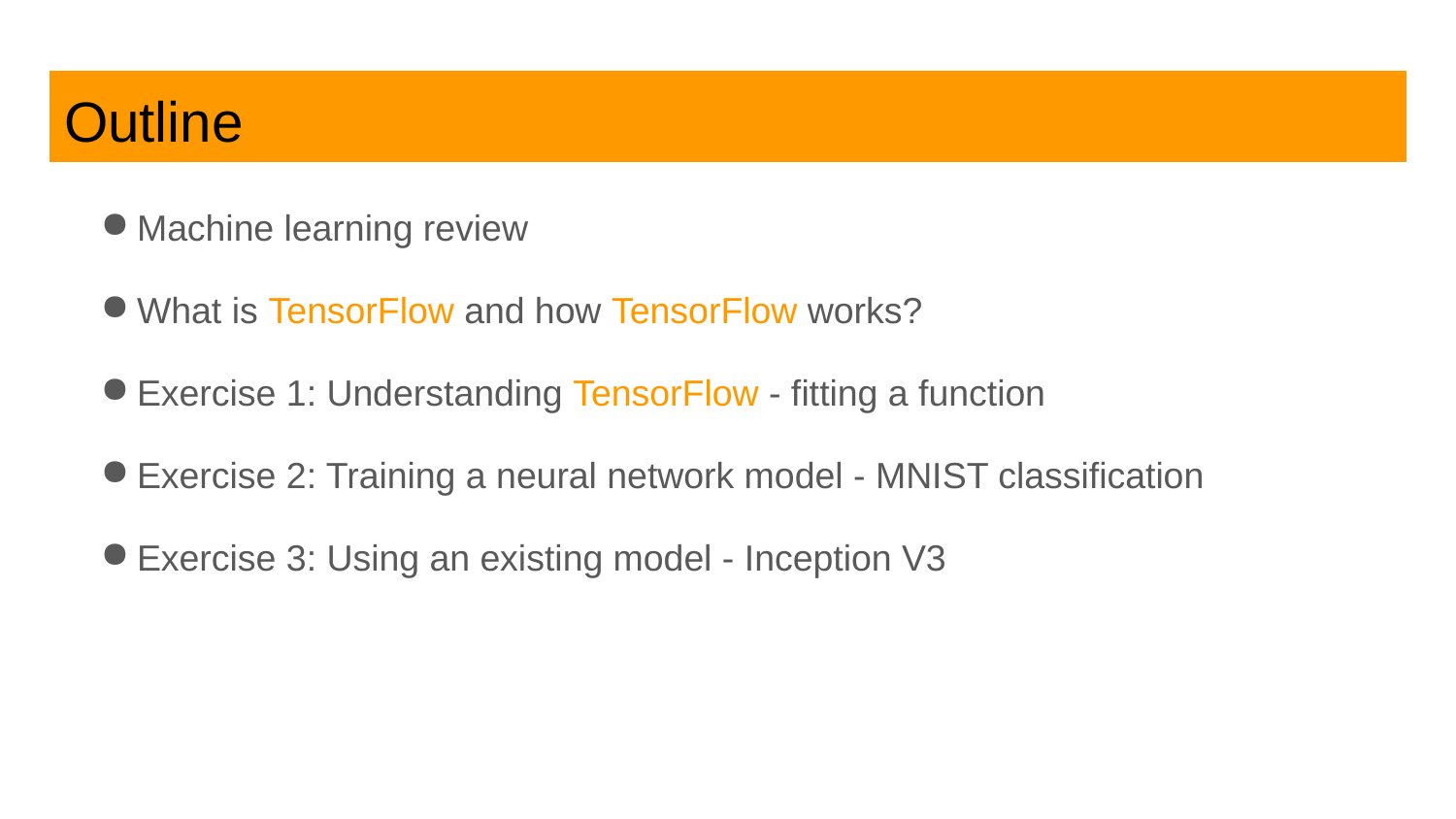

# Outline
Machine learning review
What is TensorFlow and how TensorFlow works?
Exercise 1: Understanding TensorFlow - fitting a function
Exercise 2: Training a neural network model - MNIST classification
Exercise 3: Using an existing model - Inception V3